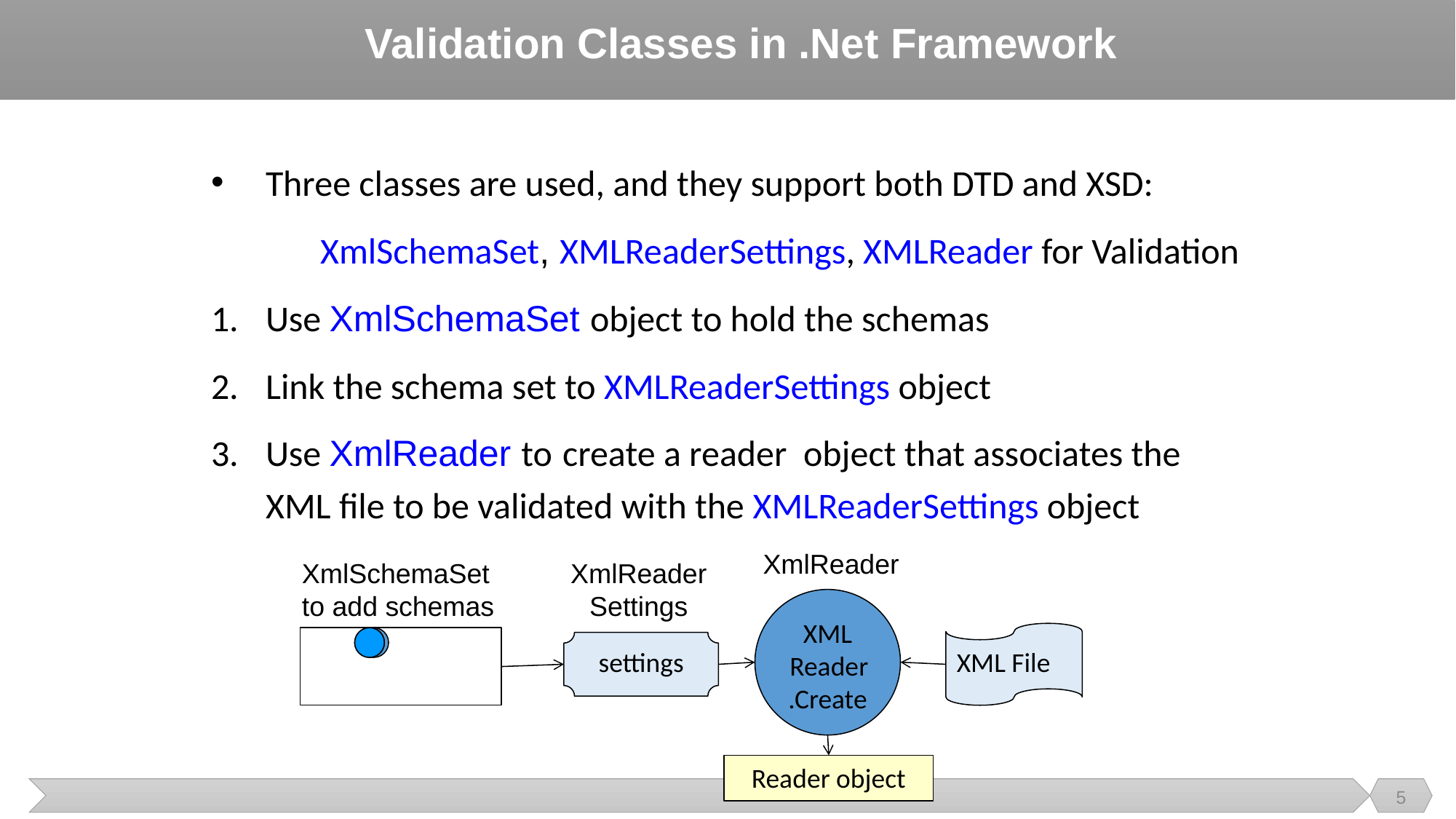

# Validation Classes in .Net Framework
Three classes are used, and they support both DTD and XSD:
	XmlSchemaSet, XMLReaderSettings, XMLReader for Validation
Use XmlSchemaSet object to hold the schemas
Link the schema set to XMLReaderSettings object
Use XmlReader to create a reader  object that associates the XML file to be validated with the XMLReaderSettings object
XmlReader
XML Reader.Create
XmlSchemaSet
to add schemas

XmlReader
Settings
settings
XML File

Reader object
5